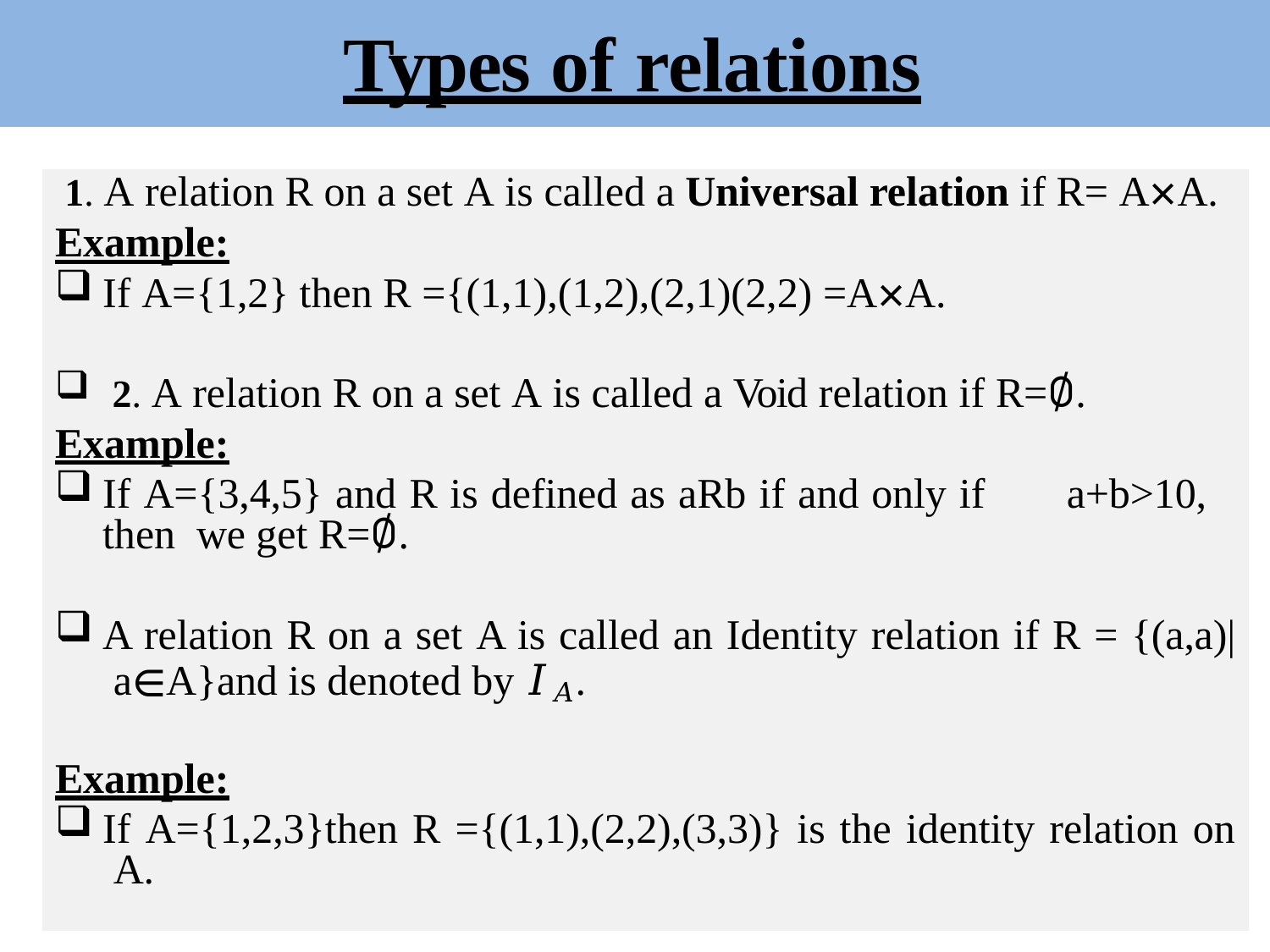

# Types of relations
1. A relation R on a set A is called a Universal relation if R= A×A.
Example:
If A={1,2} then R ={(1,1),(1,2),(2,1)(2,2) =A×A.

2. A relation R on a set A is called a Void relation if R=∅.
Example:
If A={3,4,5} and R is defined as aRb if and only if	a+b>10, then  we get R=∅.

A relation R on a set A is called an Identity relation if R = {(a,a)|  a∈A}and is denoted by 𝐼𝐴.
Example:
If A={1,2,3}then R ={(1,1),(2,2),(3,3)} is the identity relation on  A.